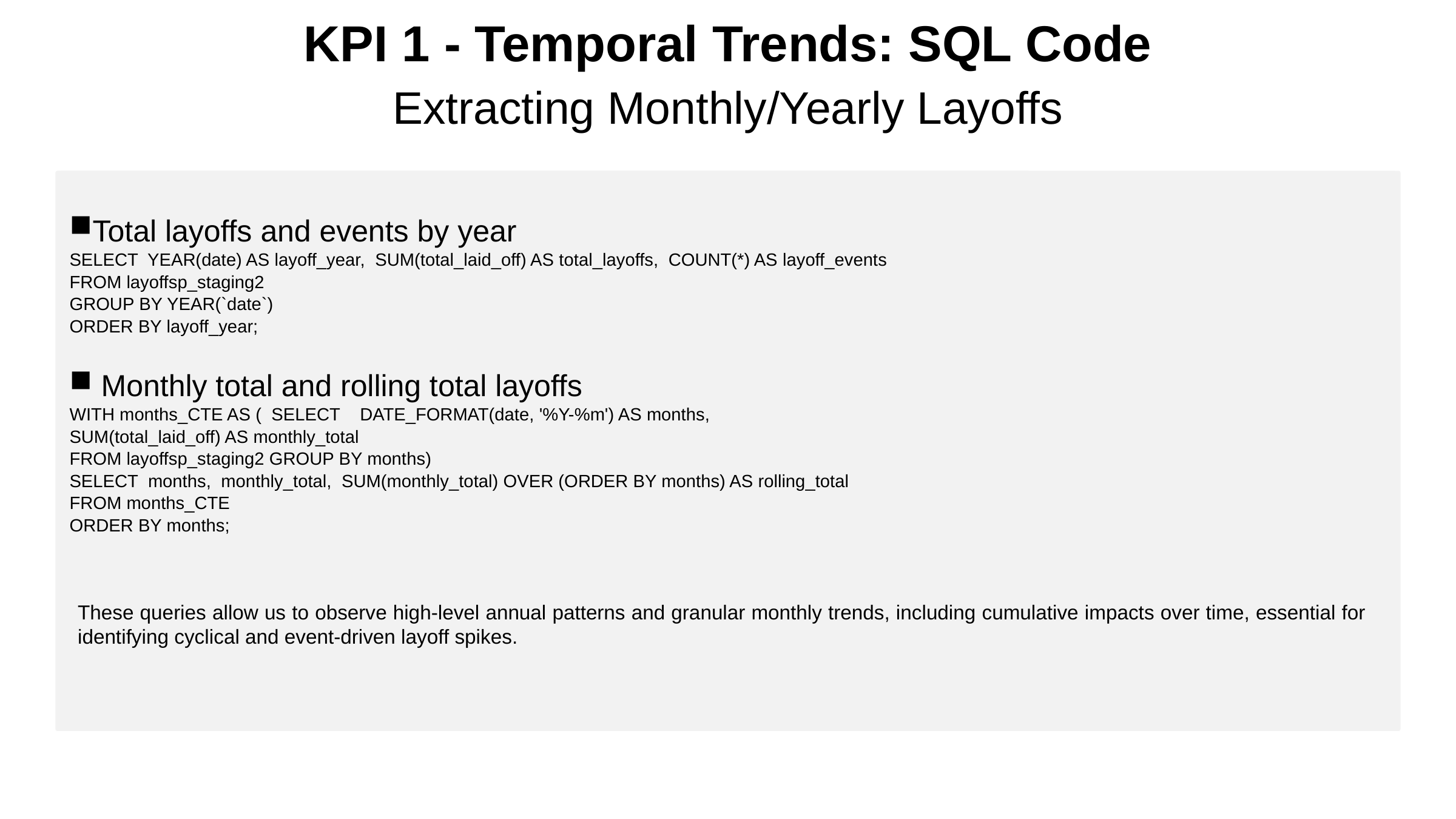

KPI 1 - Temporal Trends: SQL Code
Extracting Monthly/Yearly Layoffs

Total layoffs and events by year
SELECT  YEAR(date) AS layoff_year,  SUM(total_laid_off) AS total_layoffs,  COUNT(*) AS layoff_events
FROM layoffsp_staging2
GROUP BY YEAR(`date`)
ORDER BY layoff_year;

 Monthly total and rolling total layoffs
WITH months_CTE AS (  SELECT    DATE_FORMAT(date, '%Y-%m') AS months,
SUM(total_laid_off) AS monthly_total
FROM layoffsp_staging2 GROUP BY months)
SELECT  months,  monthly_total,  SUM(monthly_total) OVER (ORDER BY months) AS rolling_total
FROM months_CTE
ORDER BY months;
These queries allow us to observe high-level annual patterns and granular monthly trends, including cumulative impacts over time, essential for identifying cyclical and event-driven layoff spikes.